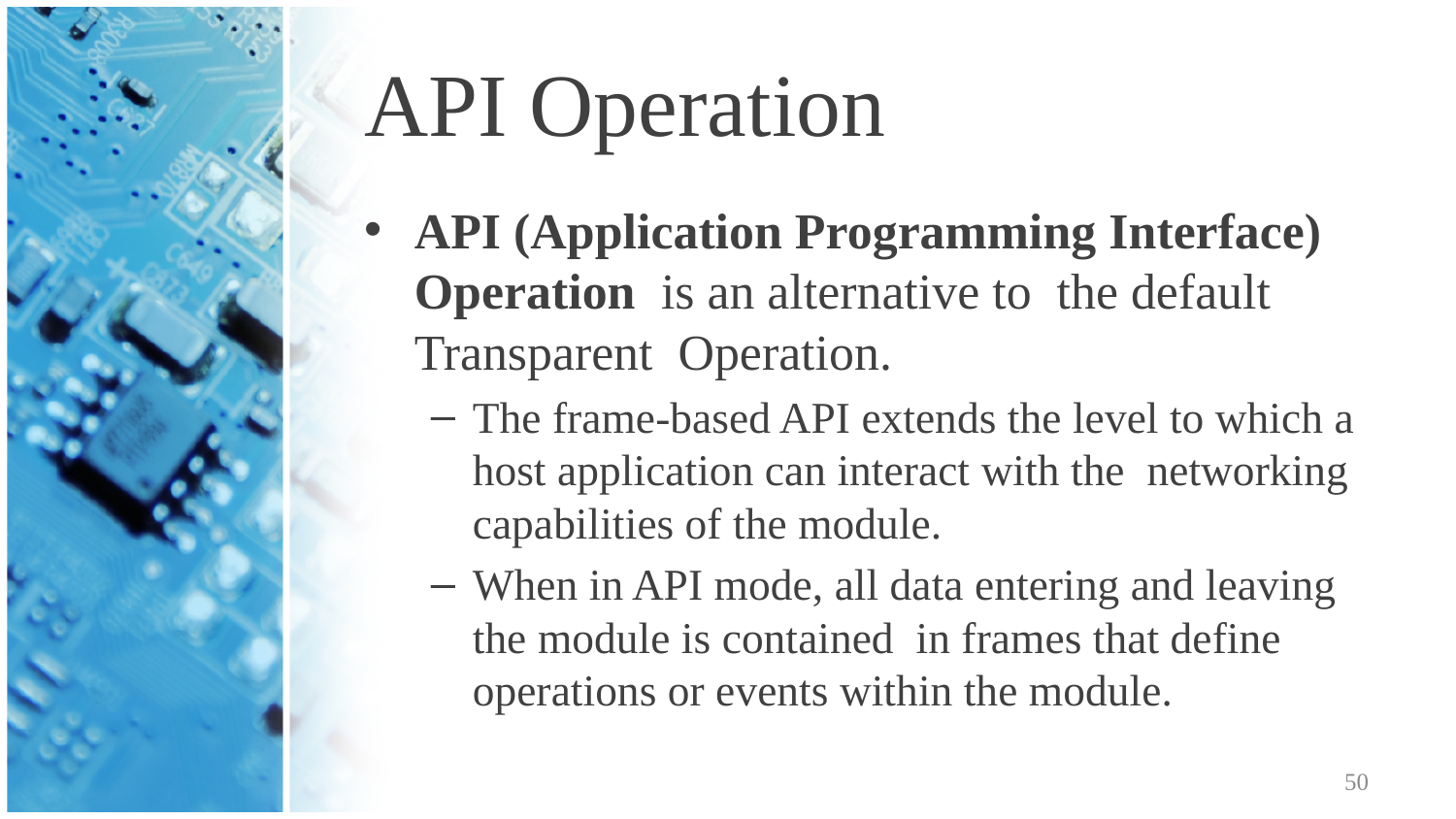

# API Operation
API (Application Programming Interface) Operation  is an alternative to  the default Transparent  Operation.
The frame-based API extends the level to which a host application can interact with the  networking capabilities of the module.
When in API mode, all data entering and leaving the module is contained  in frames that define operations or events within the module.
50